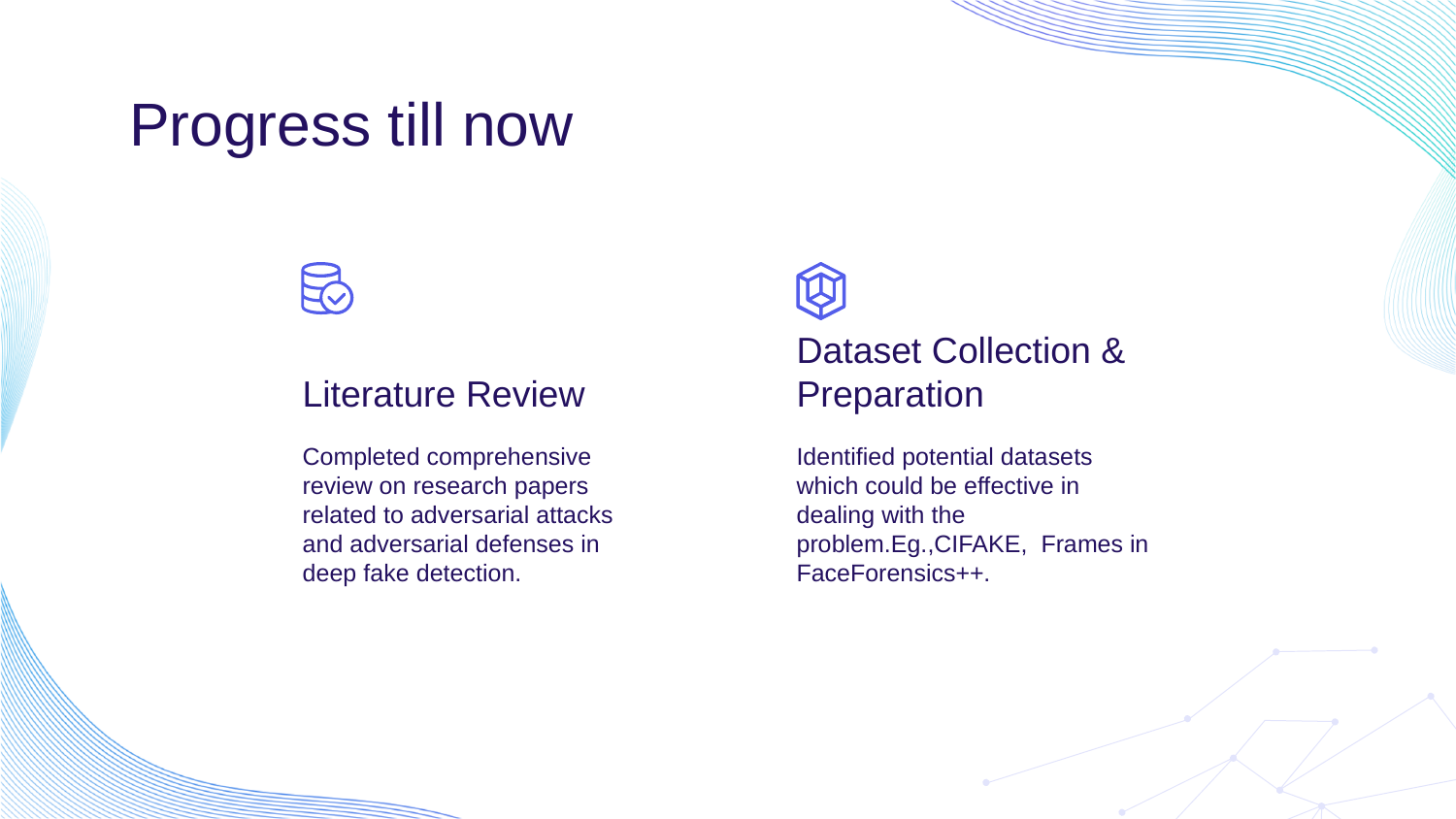

# Progress till now

Literature Review
Dataset Collection & Preparation
Completed comprehensive review on research papers related to adversarial attacks and adversarial defenses in deep fake detection.
Identified potential datasets which could be effective in dealing with the problem.Eg.,CIFAKE,  Frames in FaceForensics++.